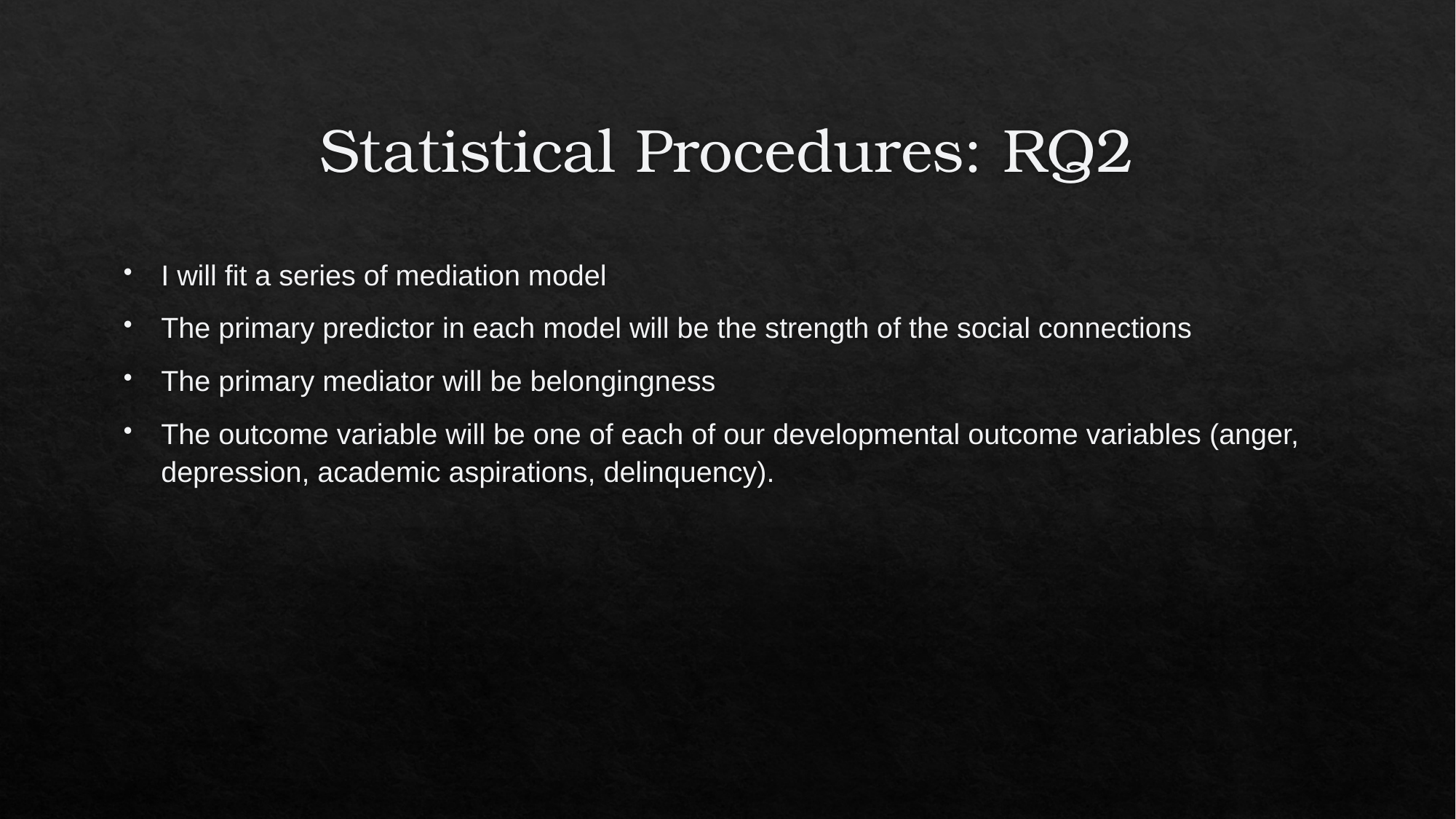

# Statistical Procedures: RQ2
I will fit a series of mediation model
The primary predictor in each model will be the strength of the social connections
The primary mediator will be belongingness
The outcome variable will be one of each of our developmental outcome variables (anger, depression, academic aspirations, delinquency).